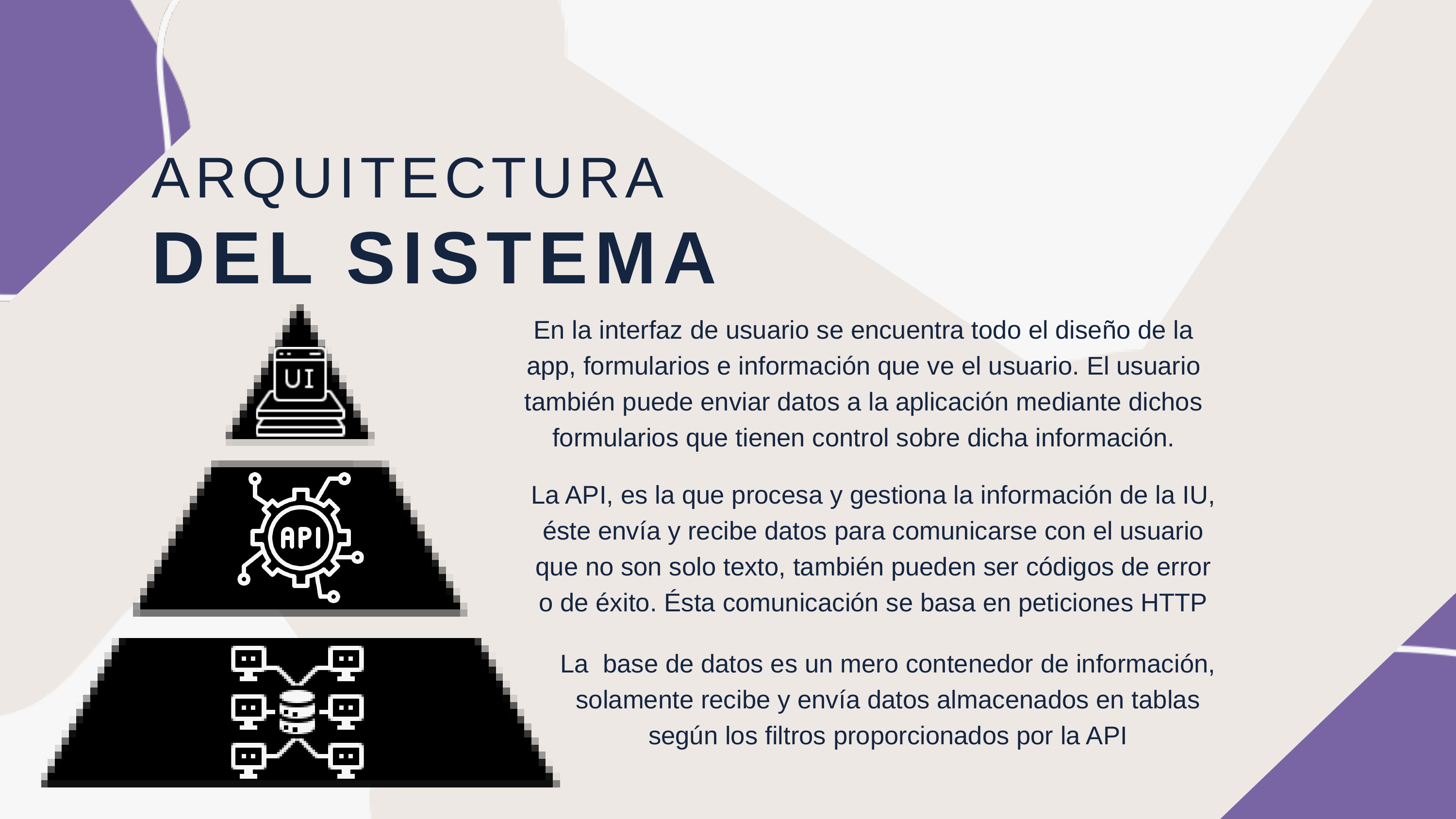

ARQUITECTURA
DEL SISTEMA

En la interfaz de usuario se encuentra todo el diseño de la app, formularios e información que ve el usuario. El usuario también puede enviar datos a la aplicación mediante dichos formularios que tienen control sobre dicha información.

La API, es la que procesa y gestiona la información de la IU, éste envía y recibe datos para comunicarse con el usuario que no son solo texto, también pueden ser códigos de error o de éxito. Ésta comunicación se basa en peticiones HTTP

La  base de datos es un mero contenedor de información, solamente recibe y envía datos almacenados en tablas según los filtros proporcionados por la API